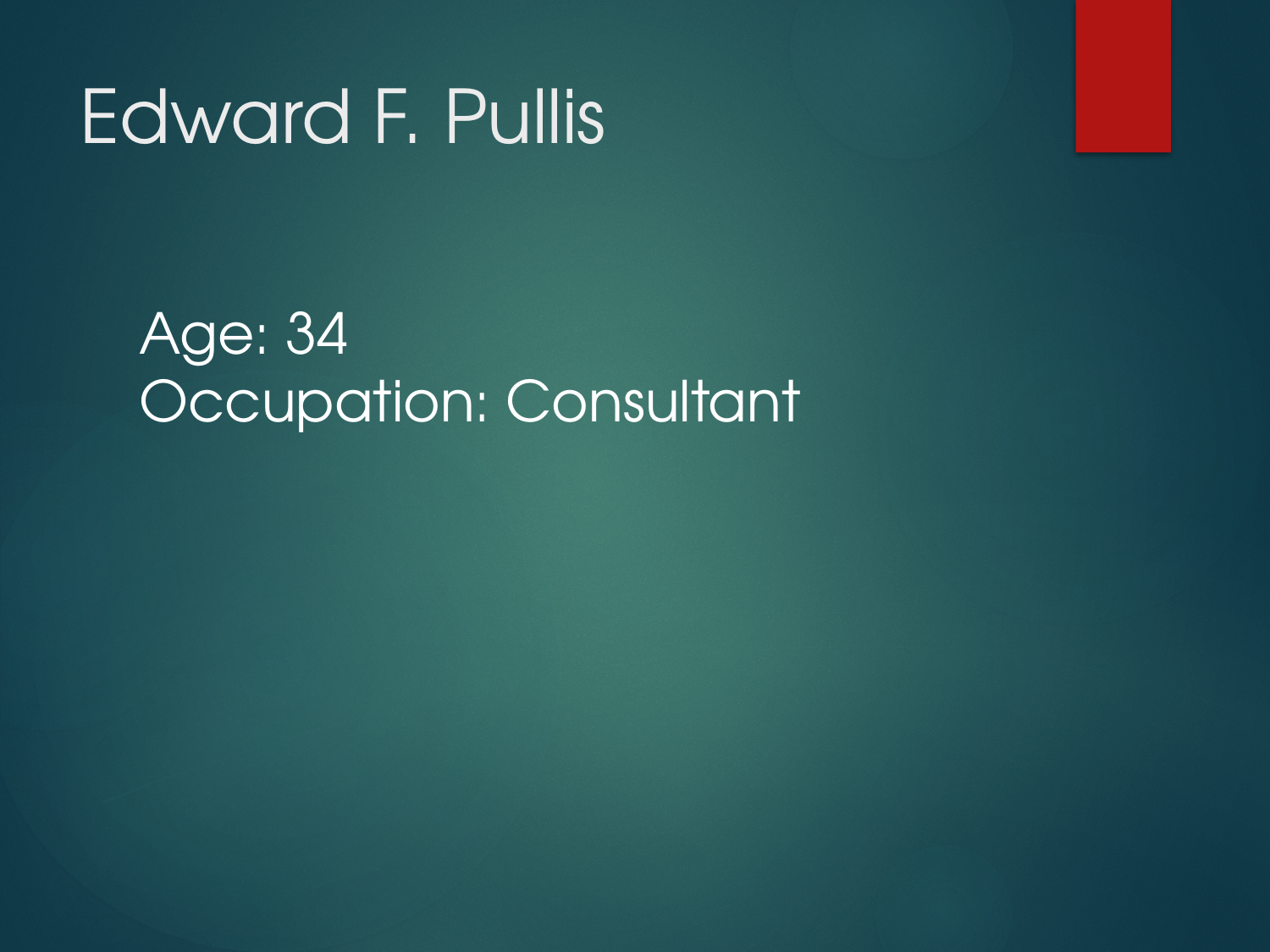

# Edward F. Pullis

Age: 34
Occupation: Consultant